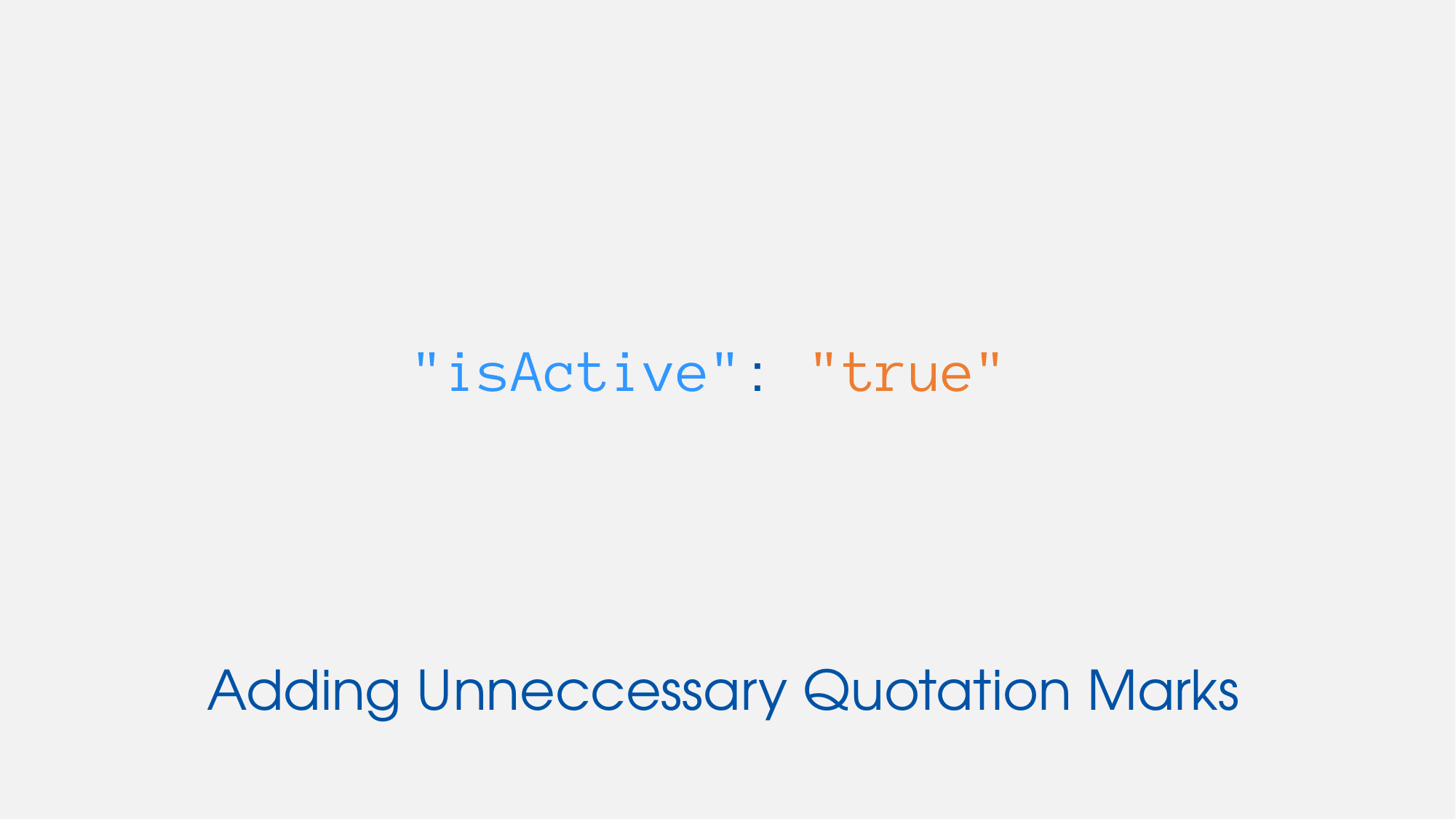

"name: "Web of Things"
"isActive": "true"
"value": "90"

Adding Unneccessary Quotation Marks